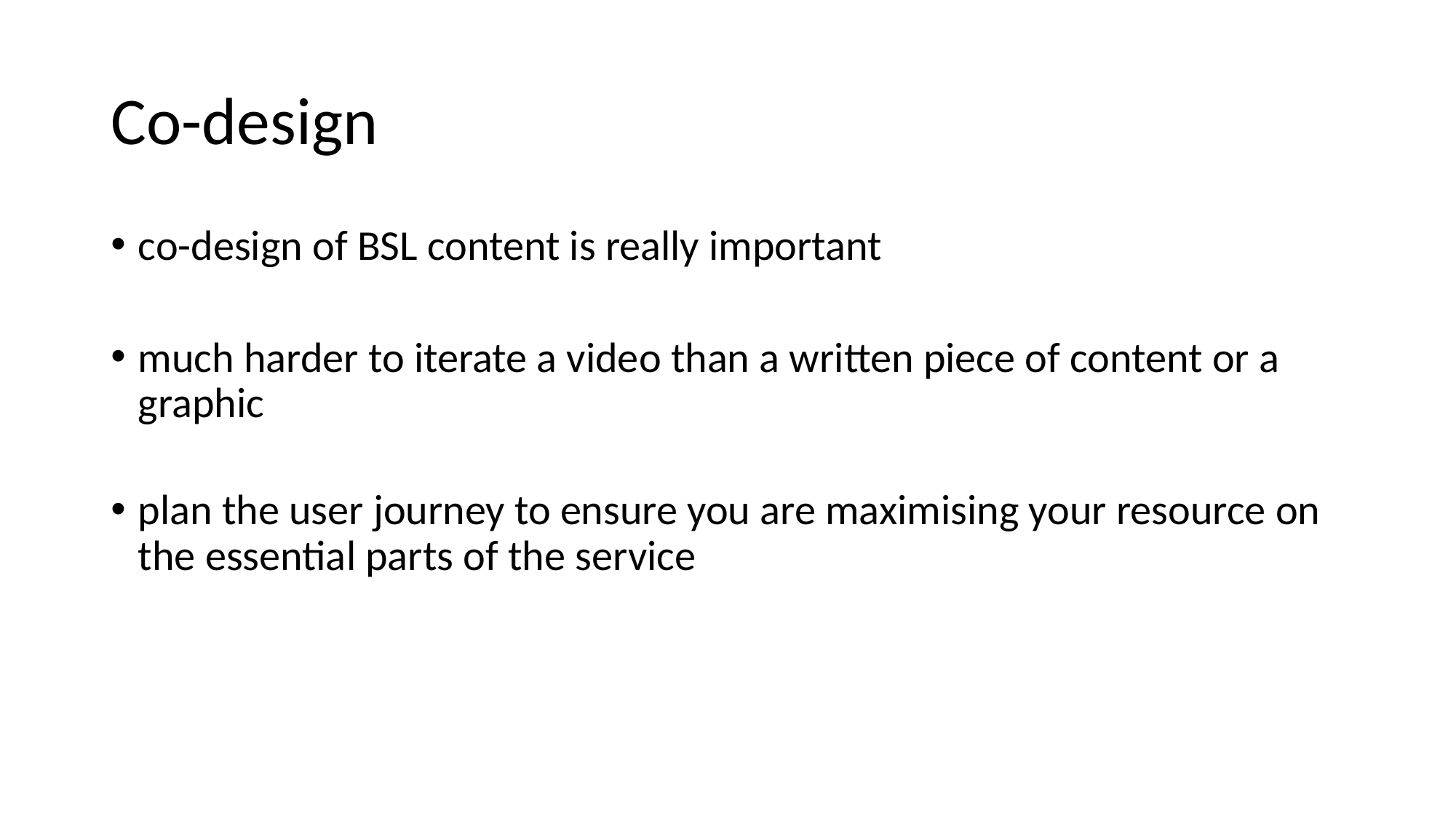

# Co-design
co-design of BSL content is really important
much harder to iterate a video than a written piece of content or a graphic
plan the user journey to ensure you are maximising your resource on the essential parts of the service